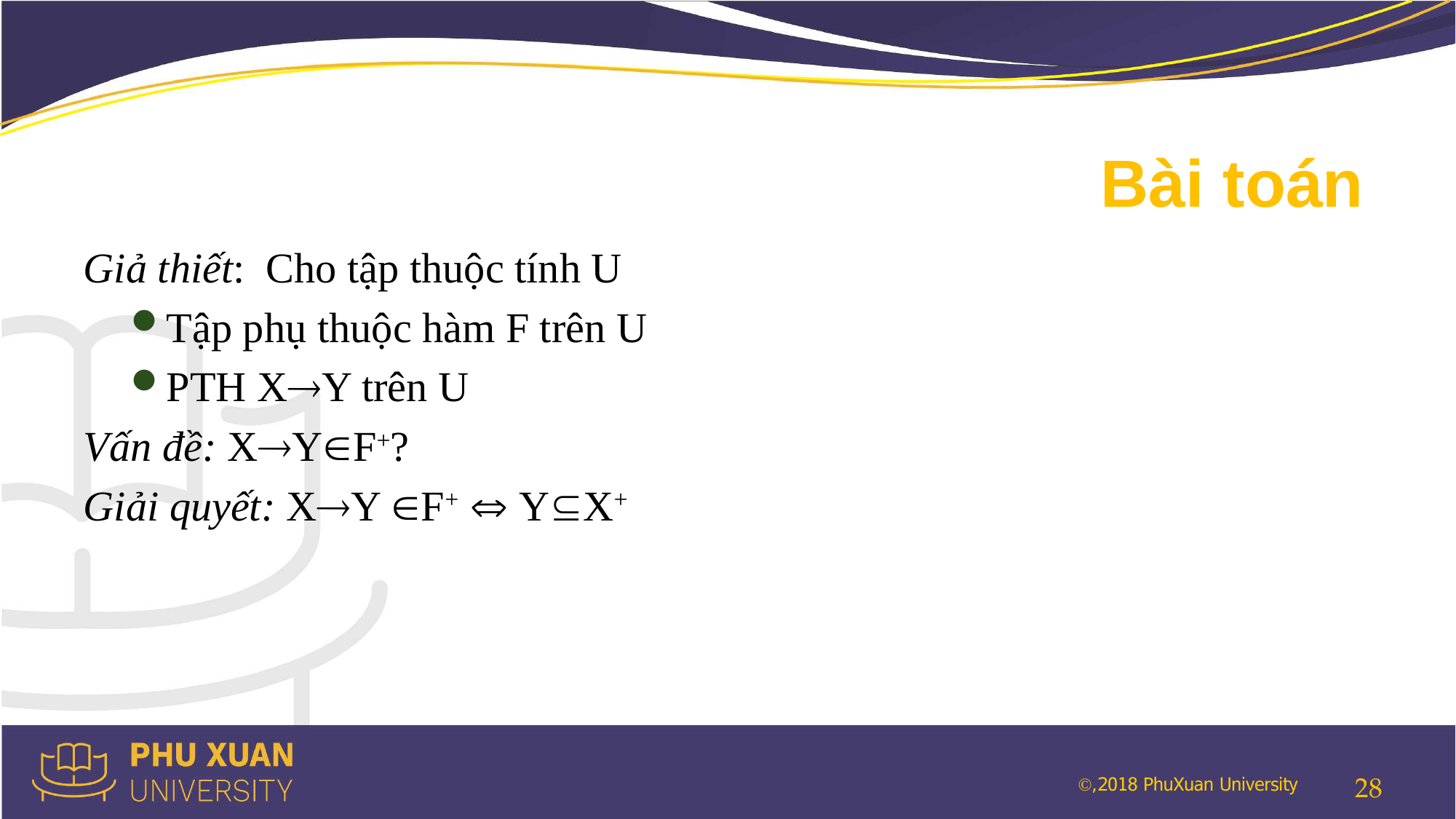

# Bài toán
Giả thiết:  Cho tập thuộc tính U
Tập phụ thuộc hàm F trên U
PTH X→Y trên U
Vấn đề: X→Y∈F+?
Giải quyết: X→Y ∈F+ ⇔ Y⊆X+
28